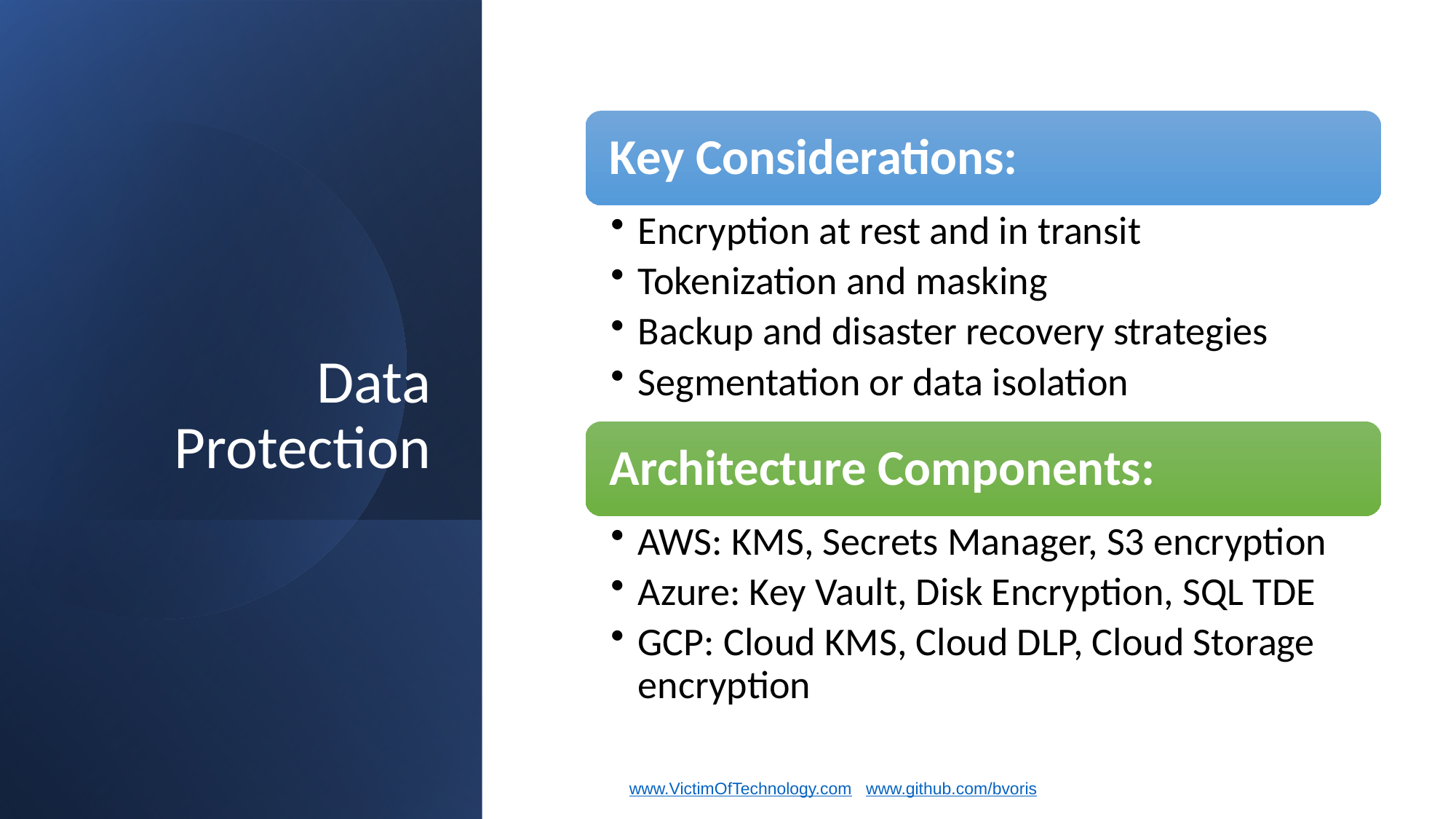

Key Considerations:
Encryption at rest and in transit
Tokenization and masking
Backup and disaster recovery strategies
Segmentation or data isolation
Architecture Components:
AWS: KMS, Secrets Manager, S3 encryption
Azure: Key Vault, Disk Encryption, SQL TDE
GCP: Cloud KMS, Cloud DLP, Cloud Storage encryption

# Data Protection

www.VictimOfTechnology.com / www.github.com/bvoris